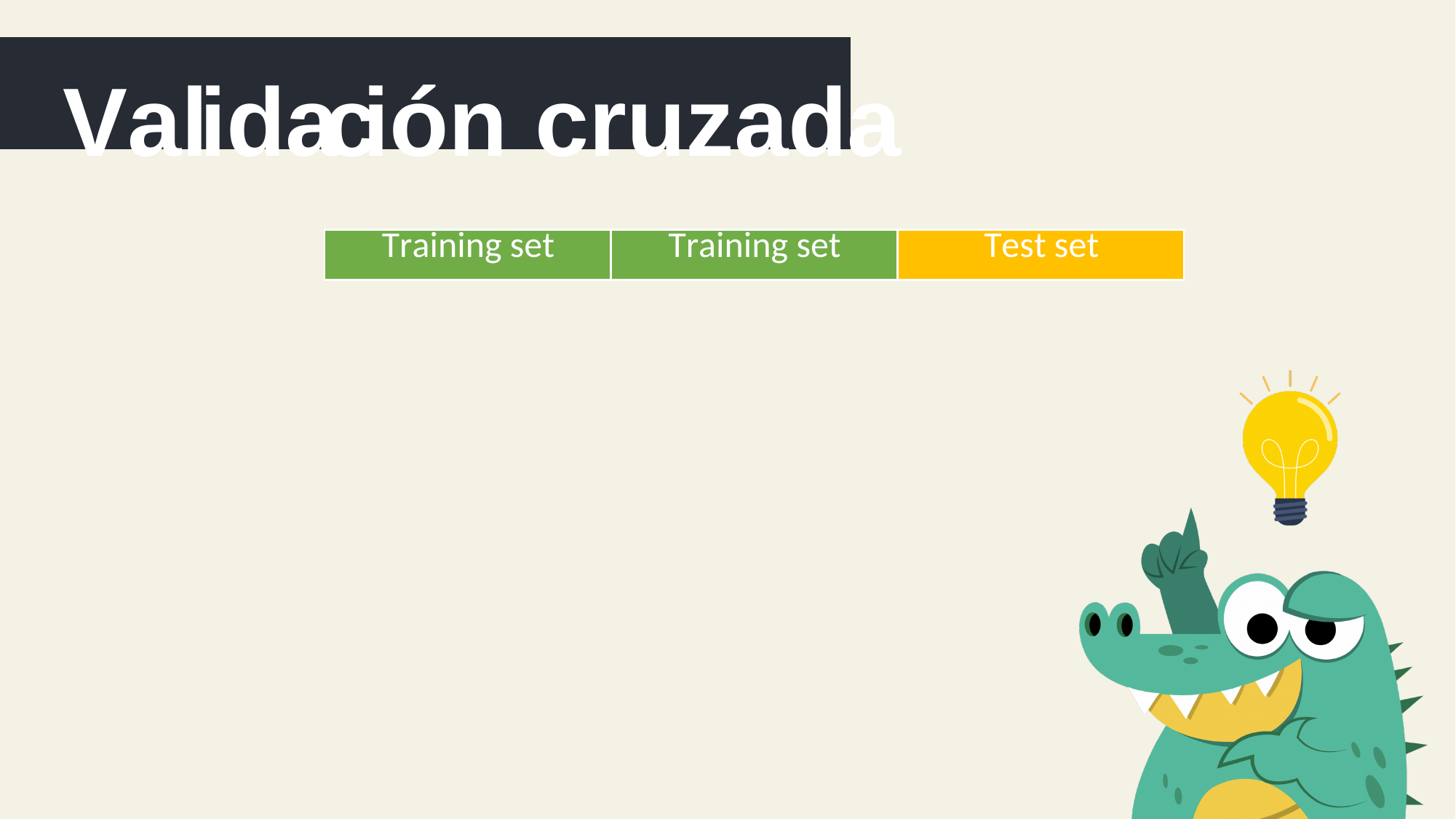

# Validación cruzada
| Training set | Training set | Test set |
| --- | --- | --- |